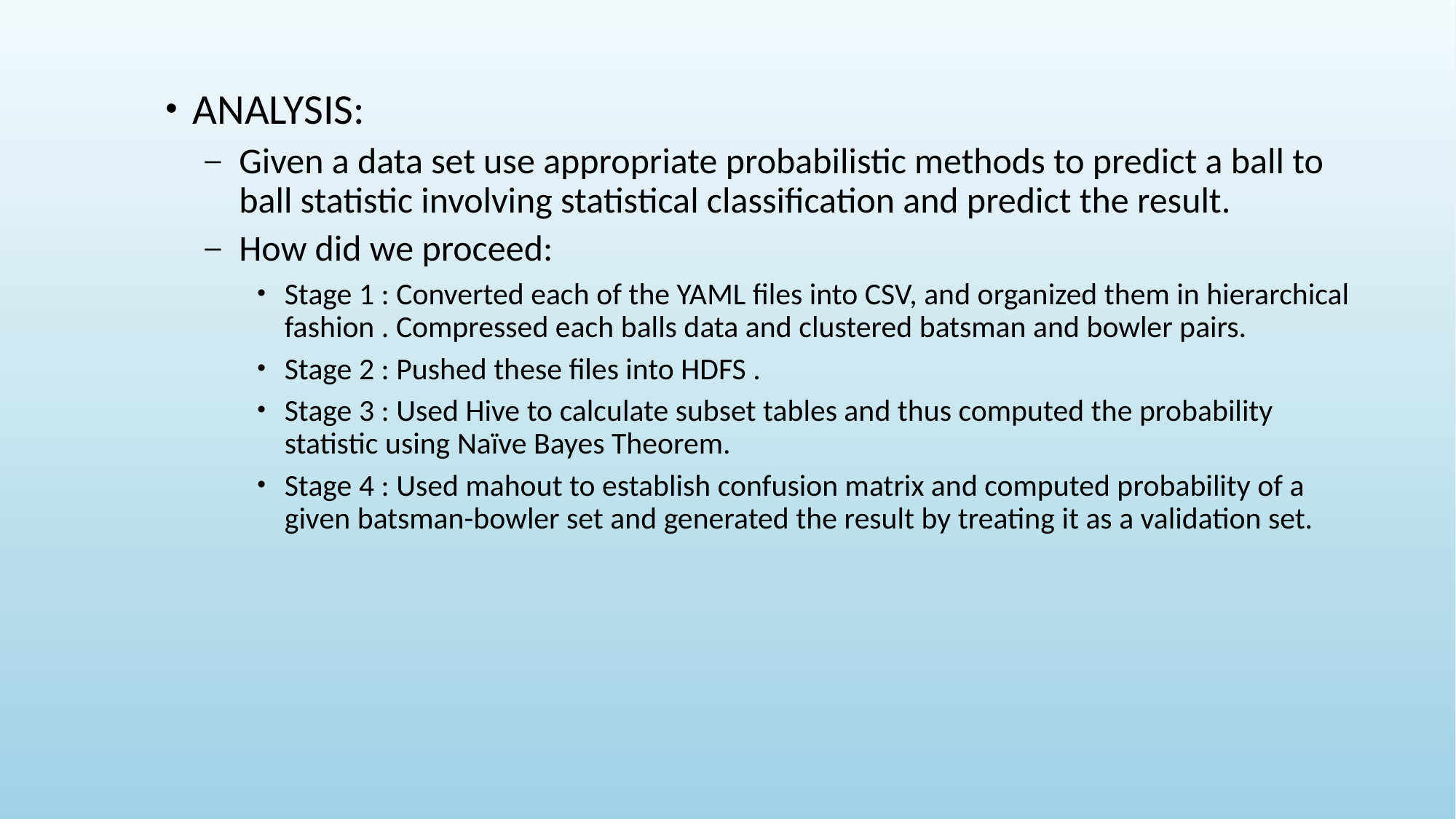

ANALYSIS:
Given a data set use appropriate probabilistic methods to predict a ball to ball statistic involving statistical classification and predict the result.
How did we proceed:
Stage 1 : Converted each of the YAML files into CSV, and organized them in hierarchical fashion . Compressed each balls data and clustered batsman and bowler pairs.
Stage 2 : Pushed these files into HDFS .
Stage 3 : Used Hive to calculate subset tables and thus computed the probability statistic using Naïve Bayes Theorem.
Stage 4 : Used mahout to establish confusion matrix and computed probability of a given batsman-bowler set and generated the result by treating it as a validation set.
#